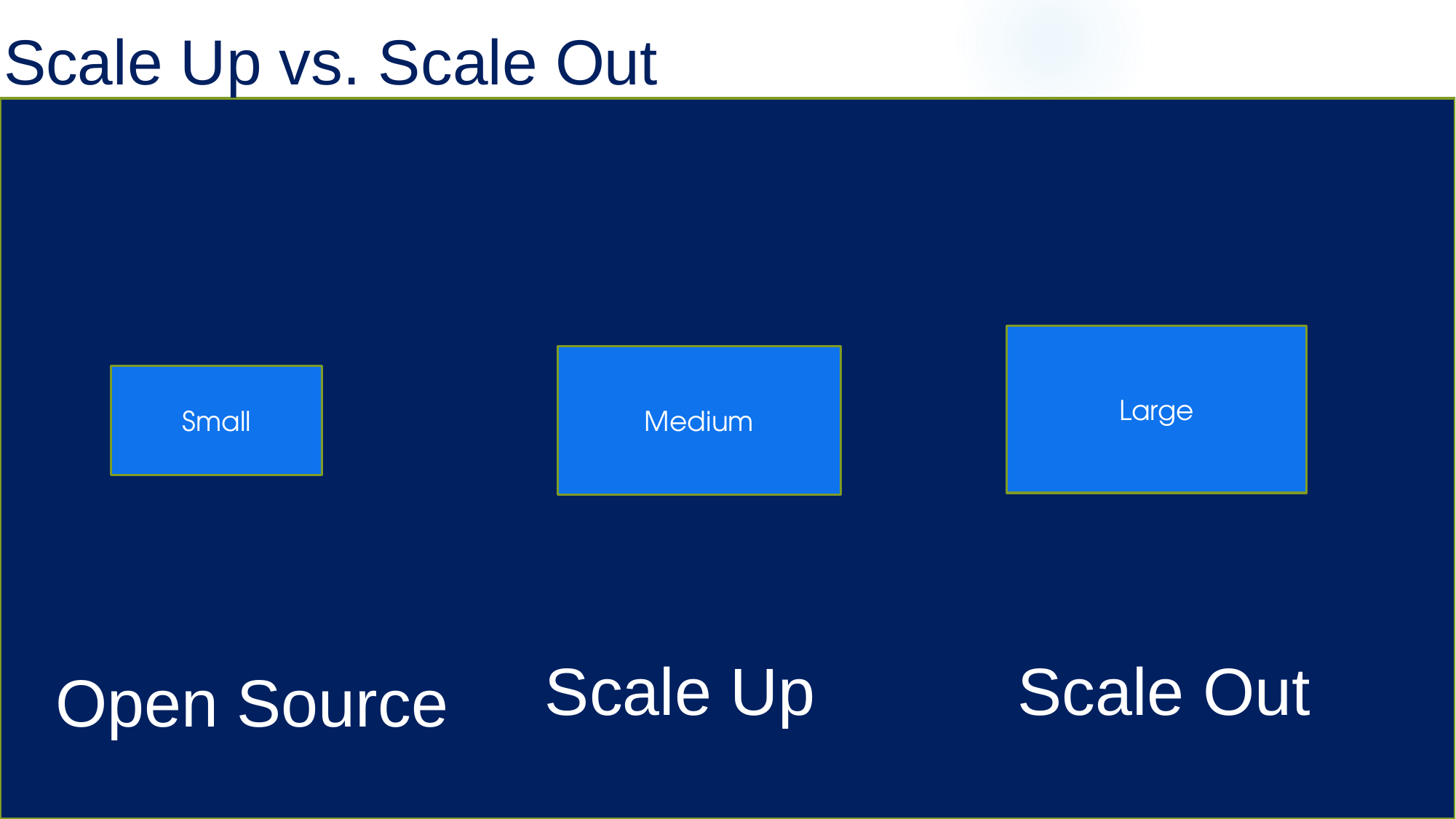

Scale Up vs. Scale Out
Large
Medium
Small
Scale Up
Scale Out
Open Source